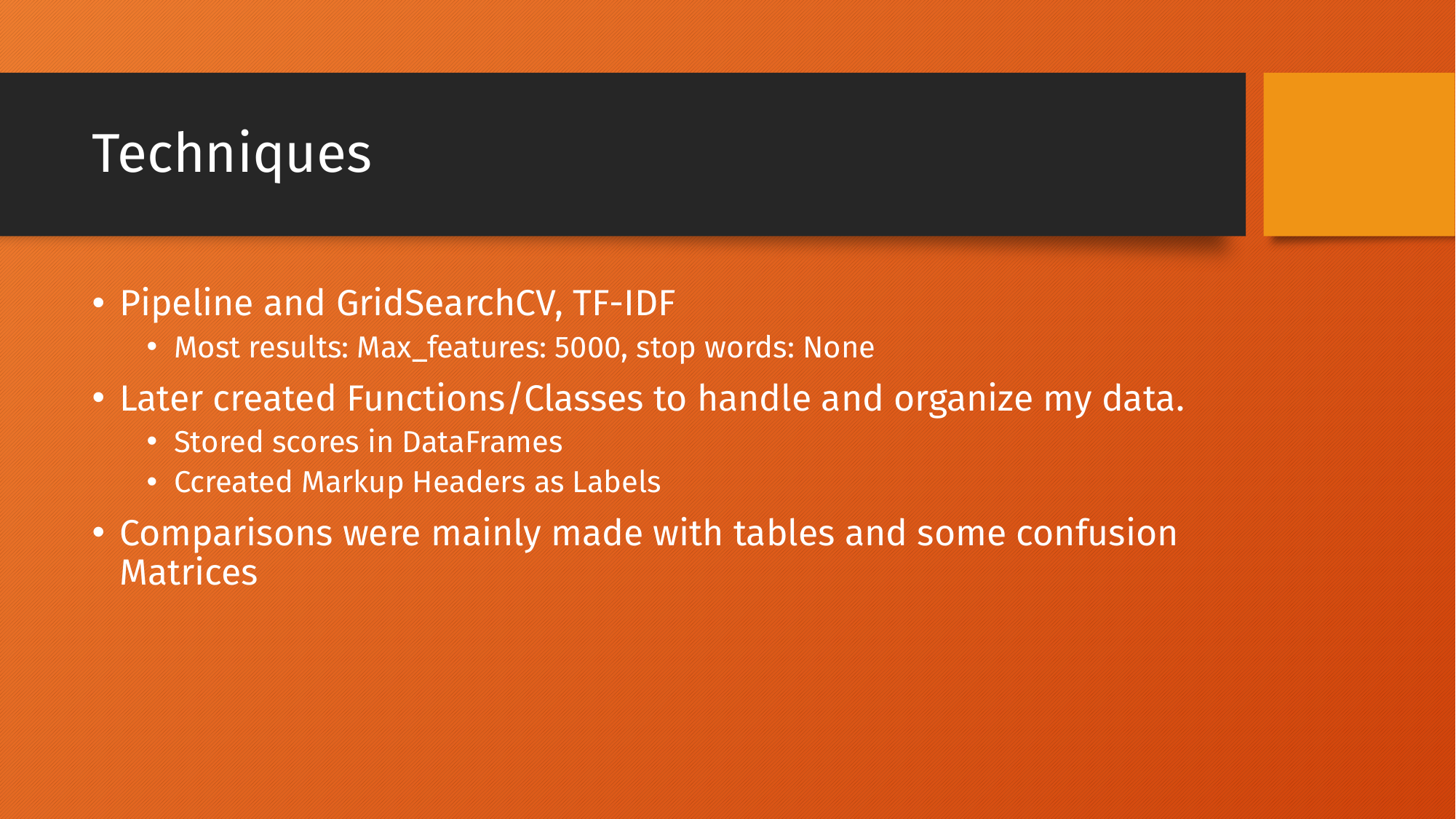

# Techniques
Pipeline and GridSearchCV, TF-IDF
Most results: Max_features: 5000, stop words: None
Later created Functions/Classes to handle and organize my data.
Stored scores in DataFrames
Ccreated Markup Headers as Labels
Comparisons were mainly made with tables and some confusion Matrices